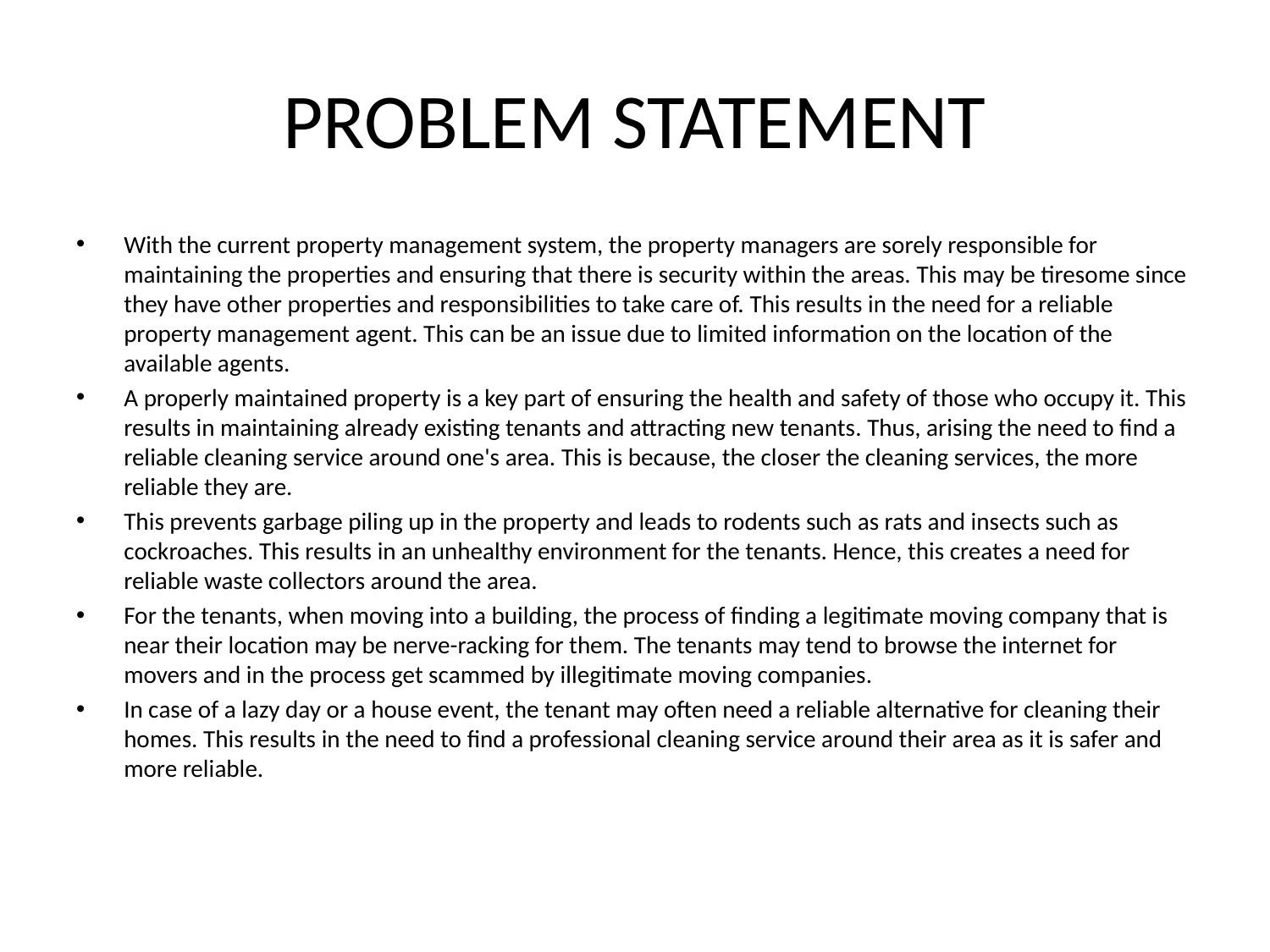

# PROBLEM STATEMENT
With the current property management system, the property managers are sorely responsible for maintaining the properties and ensuring that there is security within the areas. This may be tiresome since they have other properties and responsibilities to take care of. This results in the need for a reliable property management agent. This can be an issue due to limited information on the location of the available agents.
A properly maintained property is a key part of ensuring the health and safety of those who occupy it. This results in maintaining already existing tenants and attracting new tenants. Thus, arising the need to find a reliable cleaning service around one's area. This is because, the closer the cleaning services, the more reliable they are.
This prevents garbage piling up in the property and leads to rodents such as rats and insects such as cockroaches. This results in an unhealthy environment for the tenants. Hence, this creates a need for reliable waste collectors around the area.
For the tenants, when moving into a building, the process of finding a legitimate moving company that is near their location may be nerve-racking for them. The tenants may tend to browse the internet for movers and in the process get scammed by illegitimate moving companies.
In case of a lazy day or a house event, the tenant may often need a reliable alternative for cleaning their homes. This results in the need to find a professional cleaning service around their area as it is safer and more reliable.